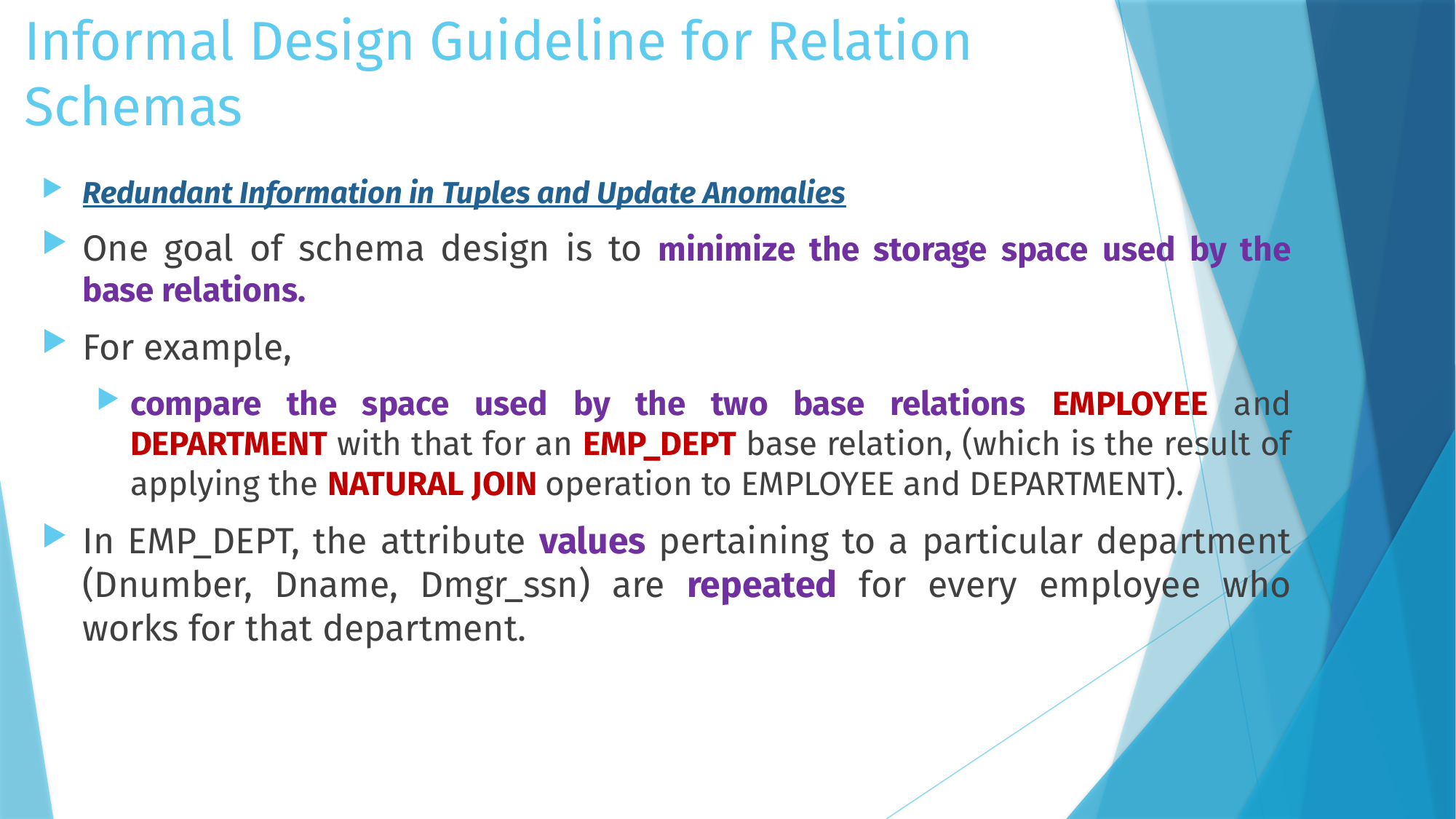

# Informal Design Guideline for Relation Schemas
Redundant Information in Tuples and Update Anomalies
One goal of schema design is to minimize the storage space used by the base relations.
For example,
compare the space used by the two base relations EMPLOYEE and DEPARTMENT with that for an EMP_DEPT base relation, (which is the result of applying the NATURAL JOIN operation to EMPLOYEE and DEPARTMENT).
In EMP_DEPT, the attribute values pertaining to a particular department (Dnumber, Dname, Dmgr_ssn) are repeated for every employee who works for that department.